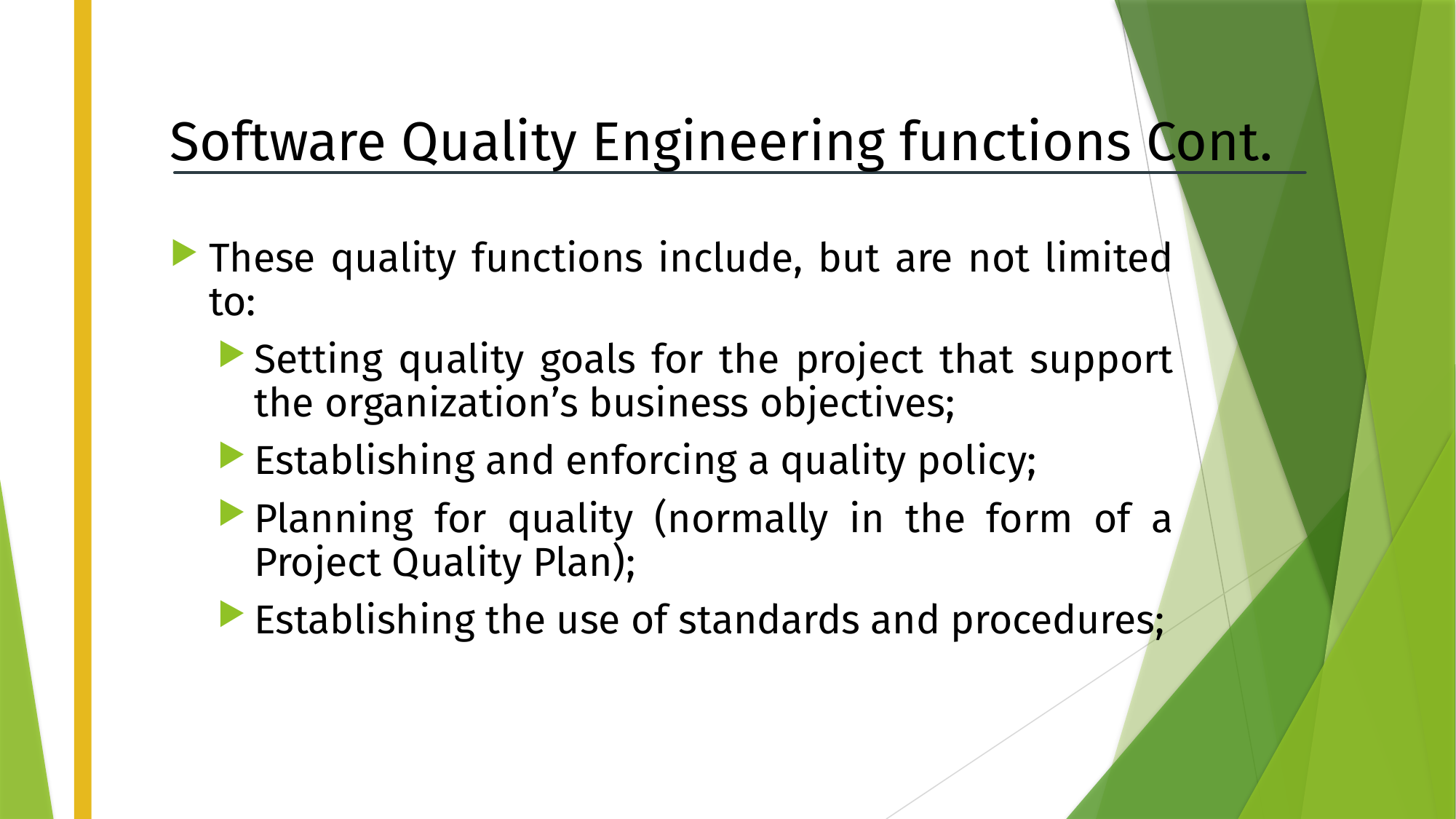

# Software Quality Engineering functions Cont.
These quality functions include, but are not limited to:
Setting quality goals for the project that support the organization’s business objectives;
Establishing and enforcing a quality policy;
Planning for quality (normally in the form of a Project Quality Plan);
Establishing the use of standards and procedures;